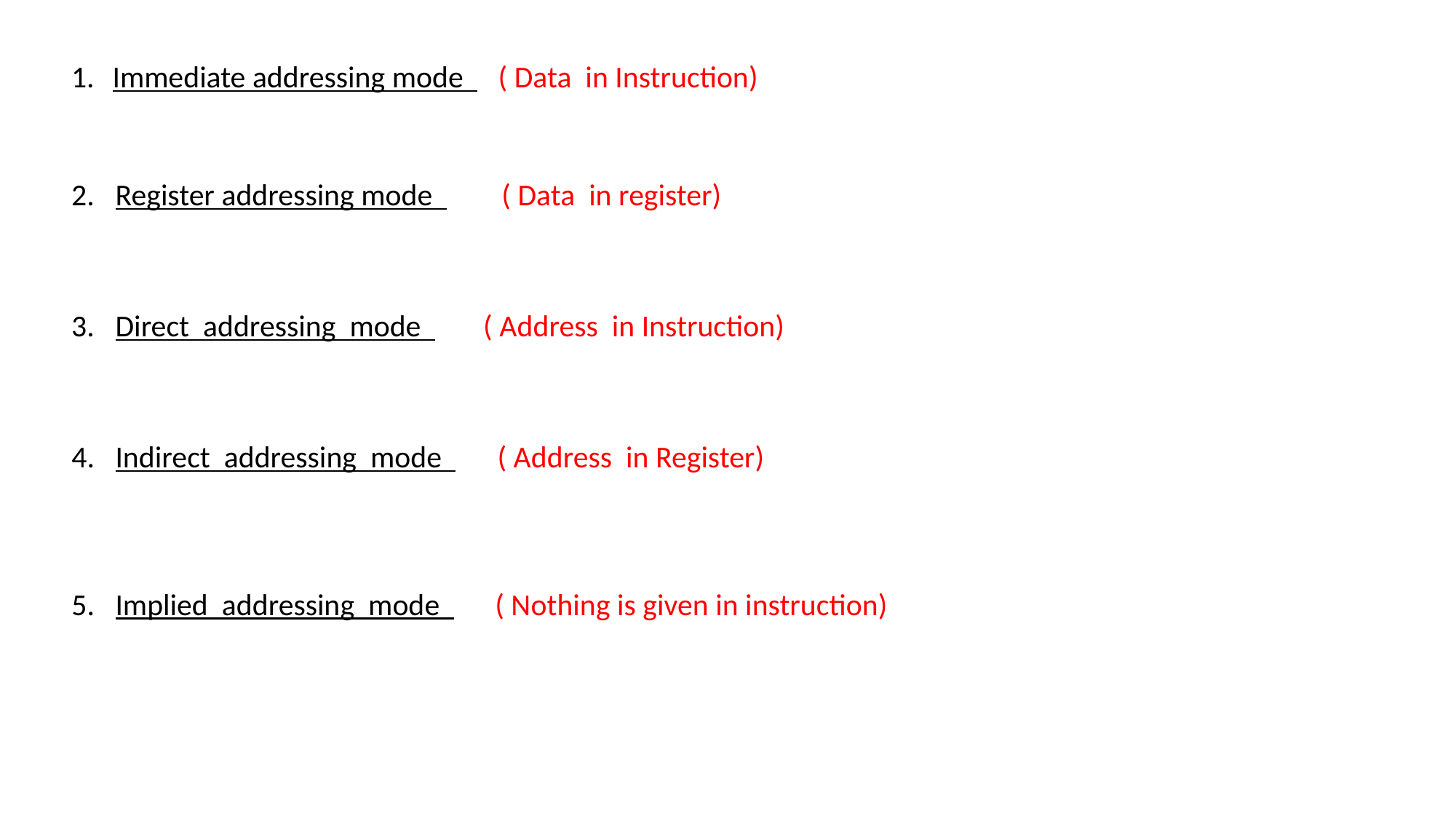

Immediate addressing mode     ( Data  in Instruction)
2.   Register addressing mode          ( Data  in register)
3.   Direct  addressing  mode         ( Address  in Instruction)
4.   Indirect  addressing  mode        ( Address  in Register)
5.   Implied  addressing  mode        ( Nothing is given in instruction)